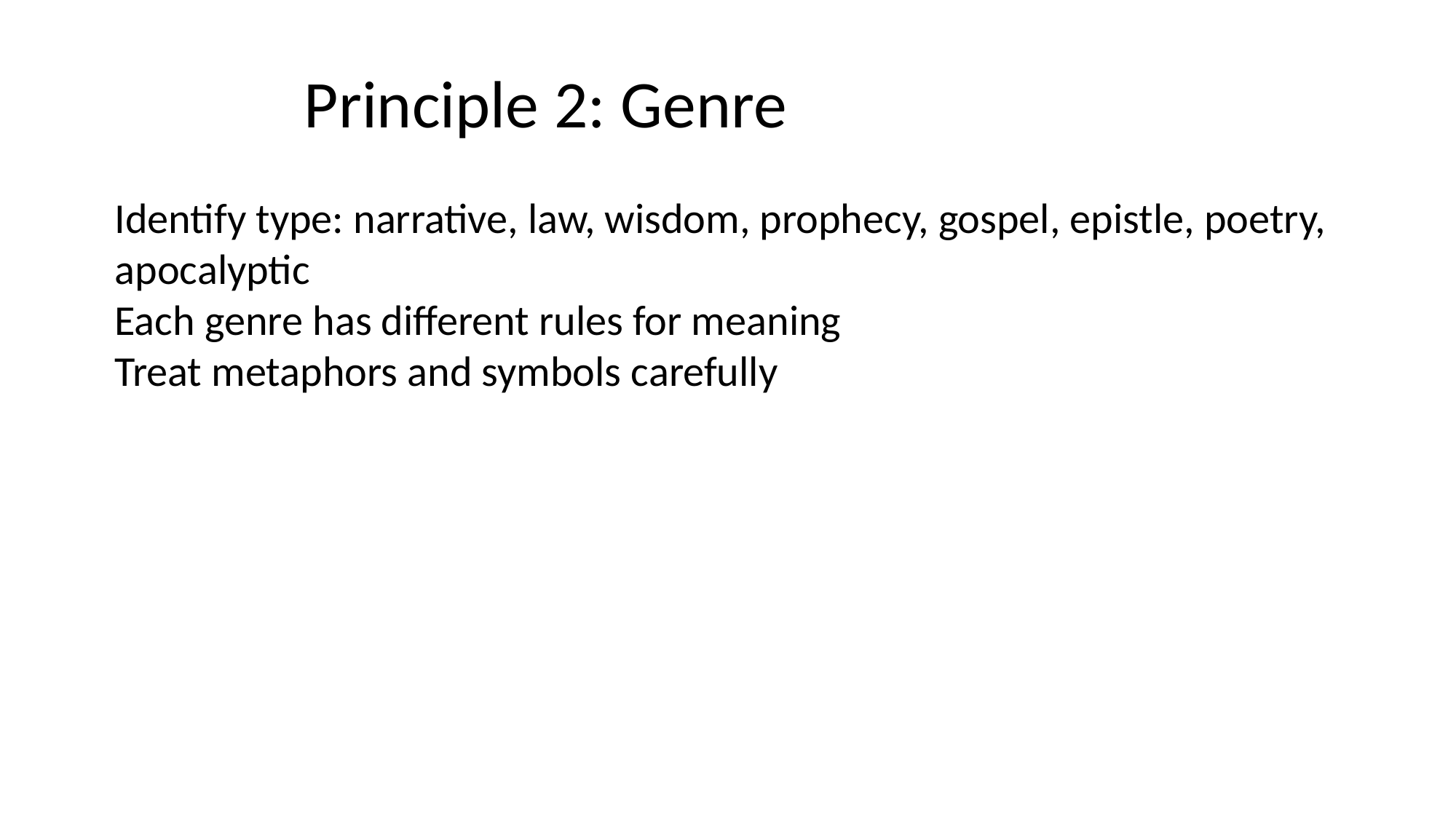

# Principle 2: Genre
Identify type: narrative, law, wisdom, prophecy, gospel, epistle, poetry, apocalyptic
Each genre has different rules for meaning
Treat metaphors and symbols carefully